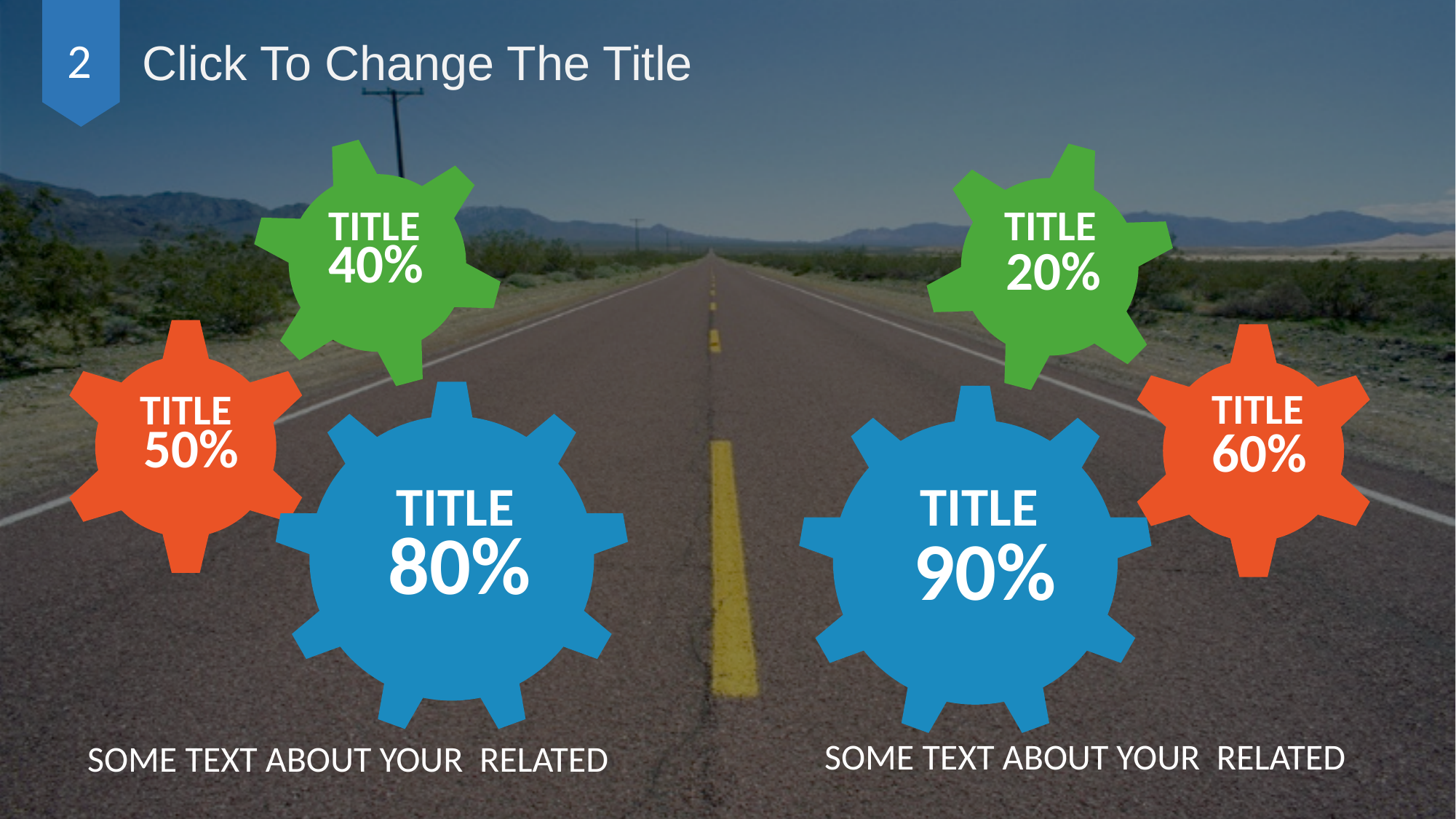

2
Click To Change The Title

40%

50%

80%

20%

60%

90%
TITLE
TITLE
TITLE
TITLE
TITLE
TITLE
SOME TEXT ABOUT YOUR  RELATED
SOME TEXT ABOUT YOUR  RELATED